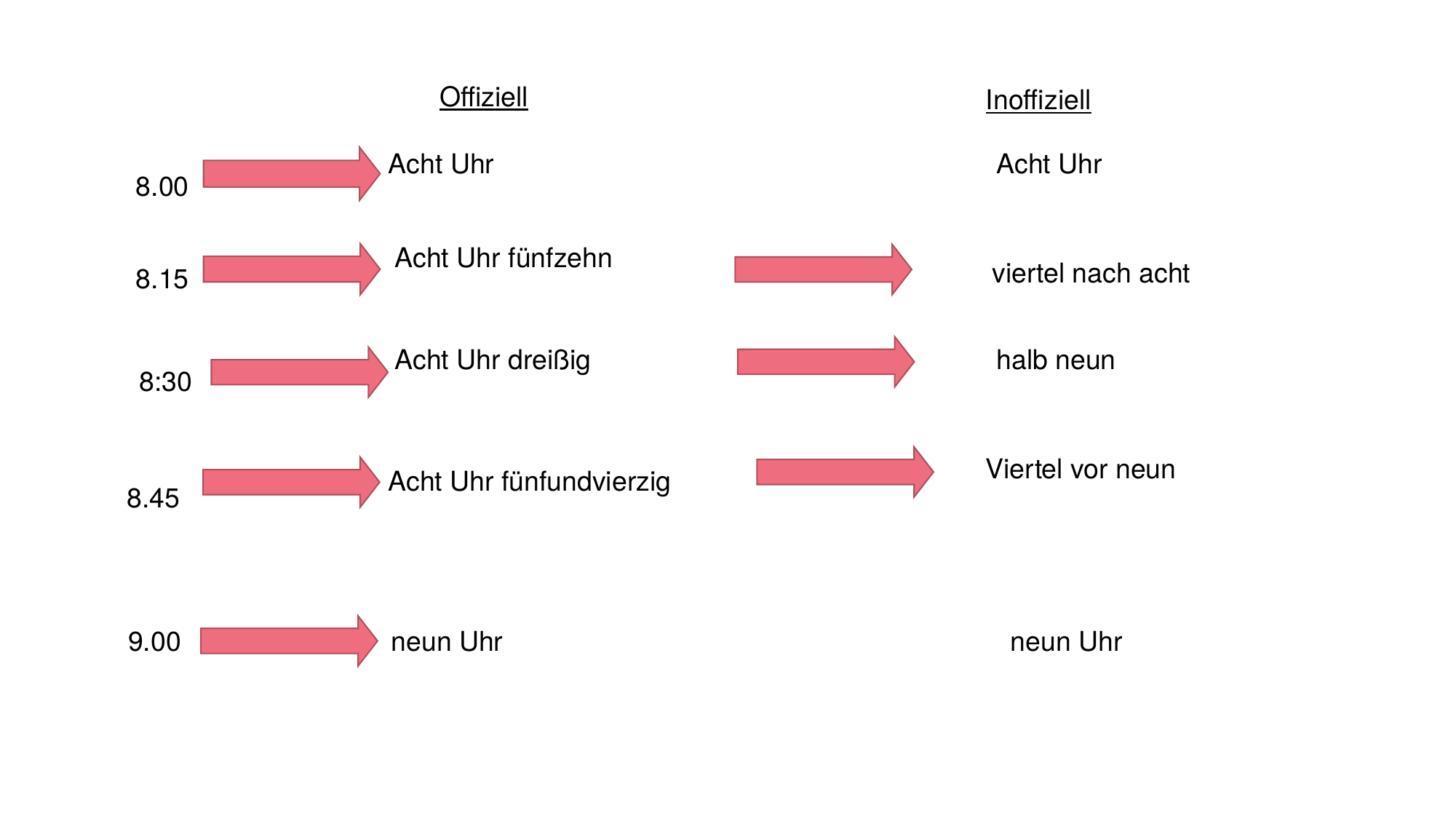

Offiziell
Inoffiziell
Acht Uhr
Acht Uhr

8.00
Acht Uhr fünfzehn

viertel nach acht
8.15
Acht Uhr dreißig
halb neun

8:30
Viertel vor neun

Acht Uhr fünfundvierzig
8.45

9.00
neun Uhr
neun Uhr